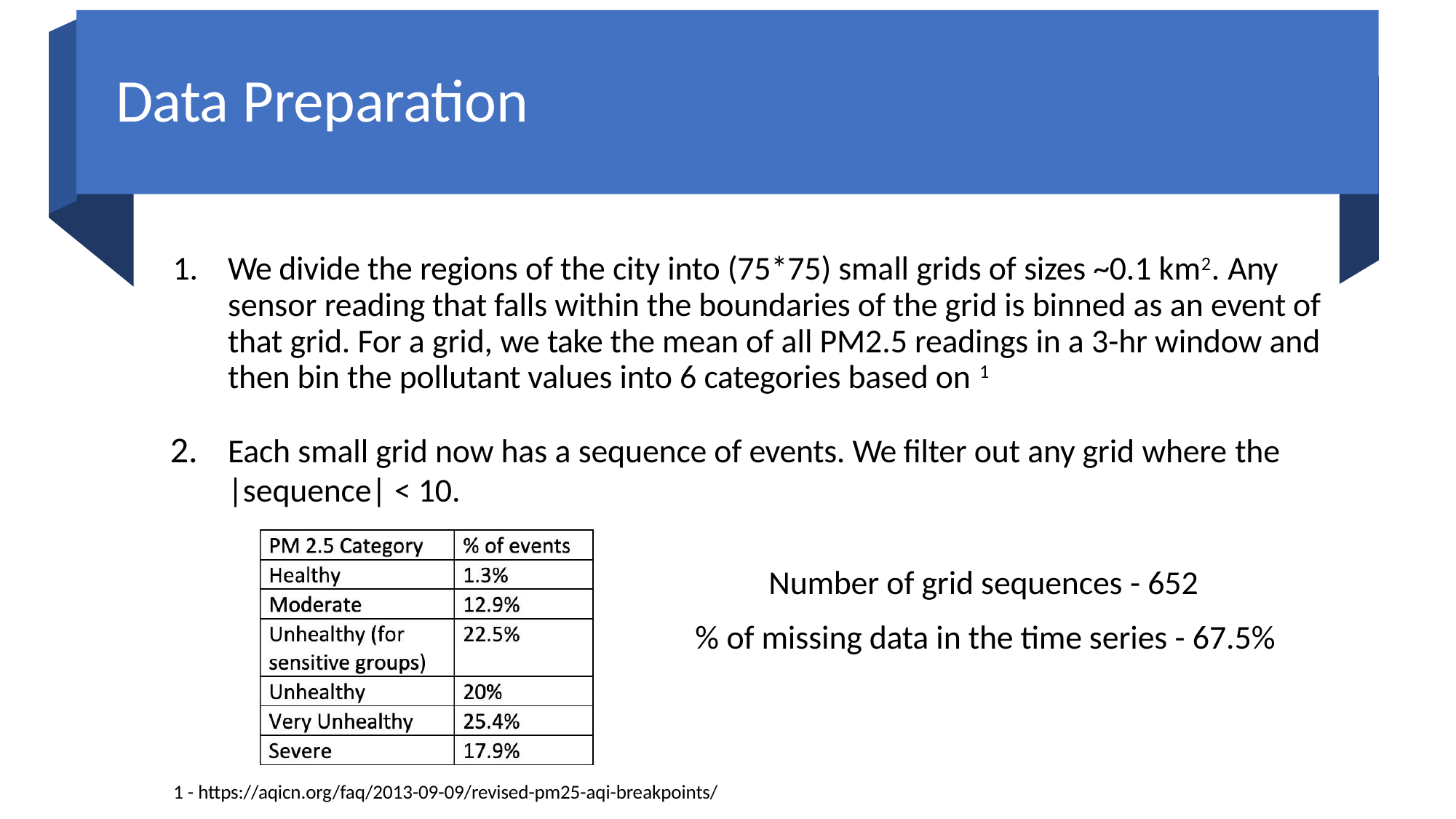

# Data Preparation
We divide the regions of the city into (75*75) small grids of sizes ~0.1 km2. Any  sensor reading that falls within the boundaries of the grid is binned as an event of  that grid. For a grid, we take the mean of all PM2.5 readings in a 3-hr window and  then bin the pollutant values into 6 categories based on 1
Each small grid now has a sequence of events. We filter out any grid where the
|sequence| < 10.

Number of grid sequences - 652
% of missing data in the time series - 67.5%

1 - https://aqicn.org/faq/2013-09-09/revised-pm25-aqi-breakpoints/